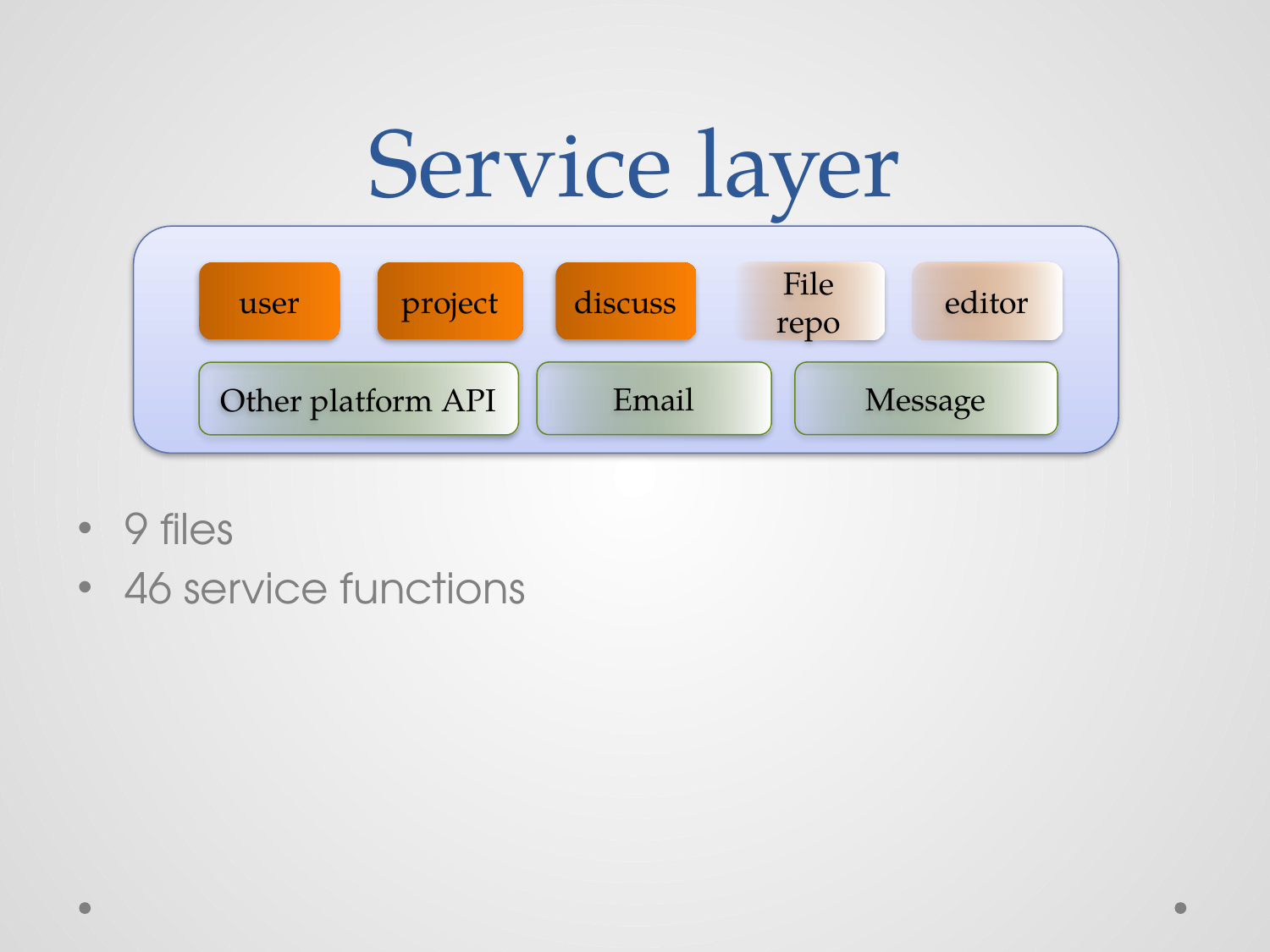

# Service layer

user
project
discuss
File repo
editor
Email
Message
Other platform API
9 files
46 service functions